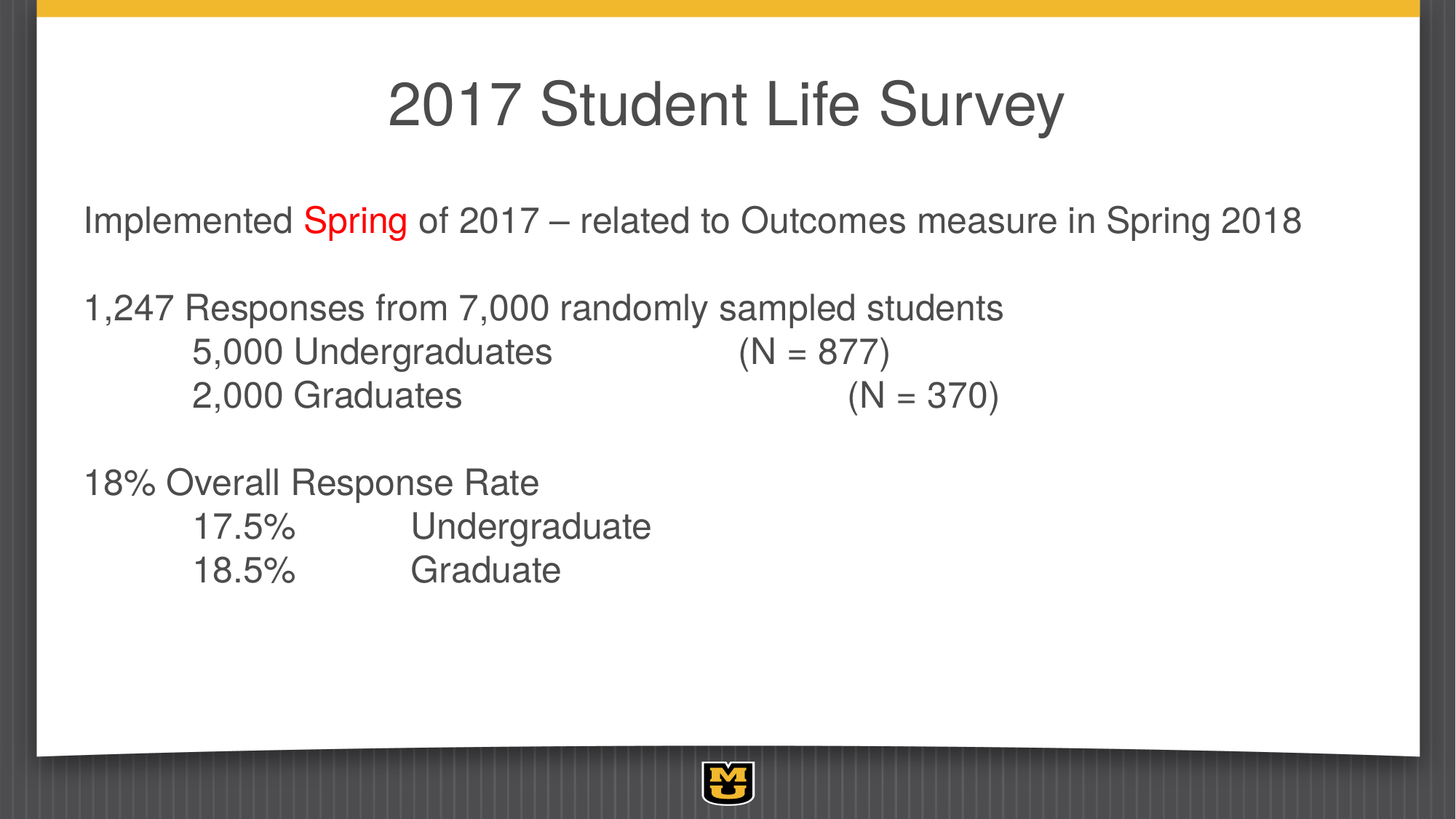

# 2017 Student Life Survey
Implemented Spring of 2017 – related to Outcomes measure in Spring 2018

1,247 Responses from 7,000 randomly sampled students
	5,000 Undergraduates		(N = 877)
	2,000 Graduates				(N = 370)

18% Overall Response Rate
	17.5%		Undergraduate
	18.5%		Graduate